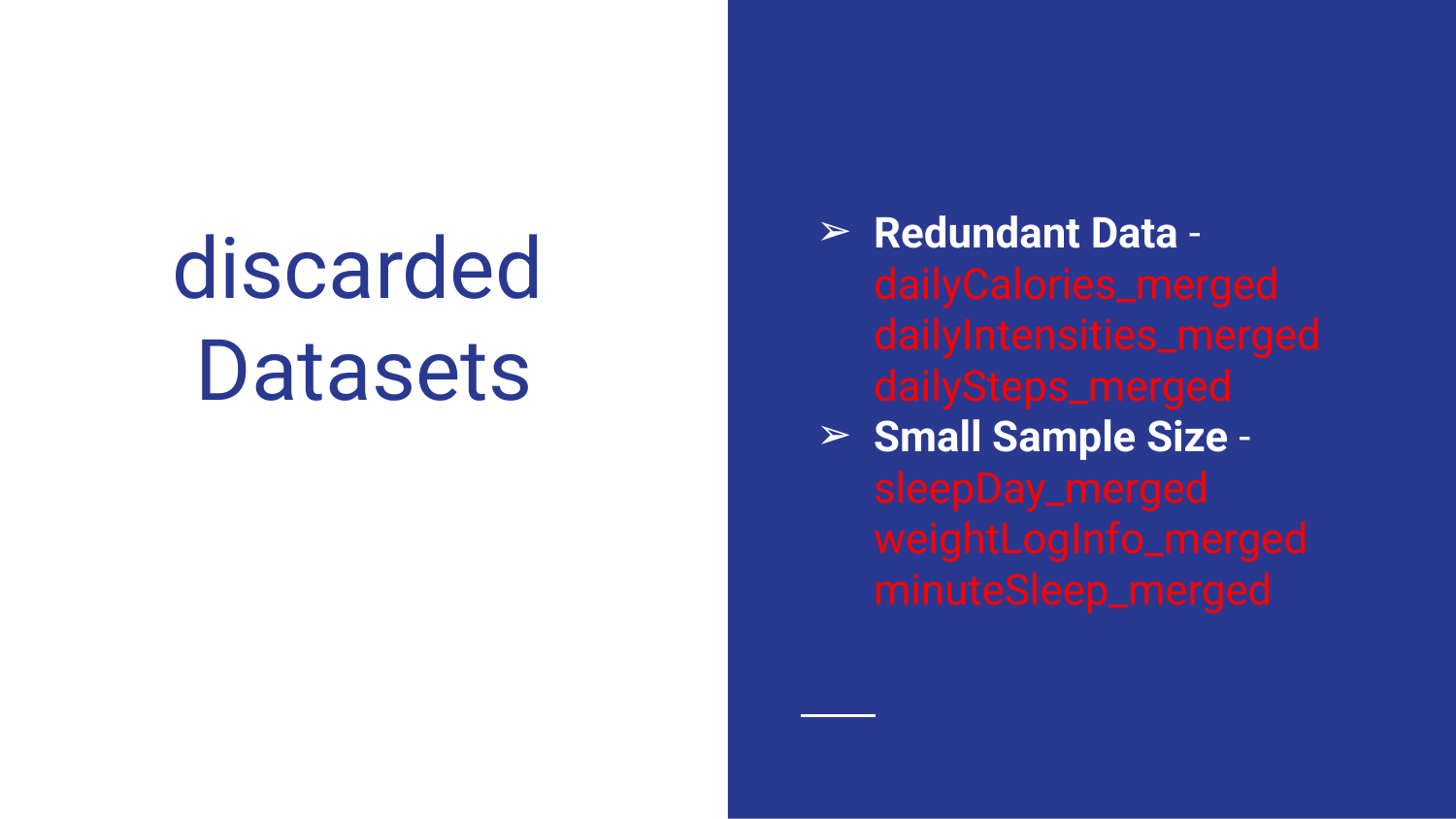

Redundant Data -
dailyCalories_merged
dailyIntensities_merged
dailySteps_merged
Small Sample Size -
sleepDay_merged
weightLogInfo_merged
minuteSleep_merged
# discarded
Datasets